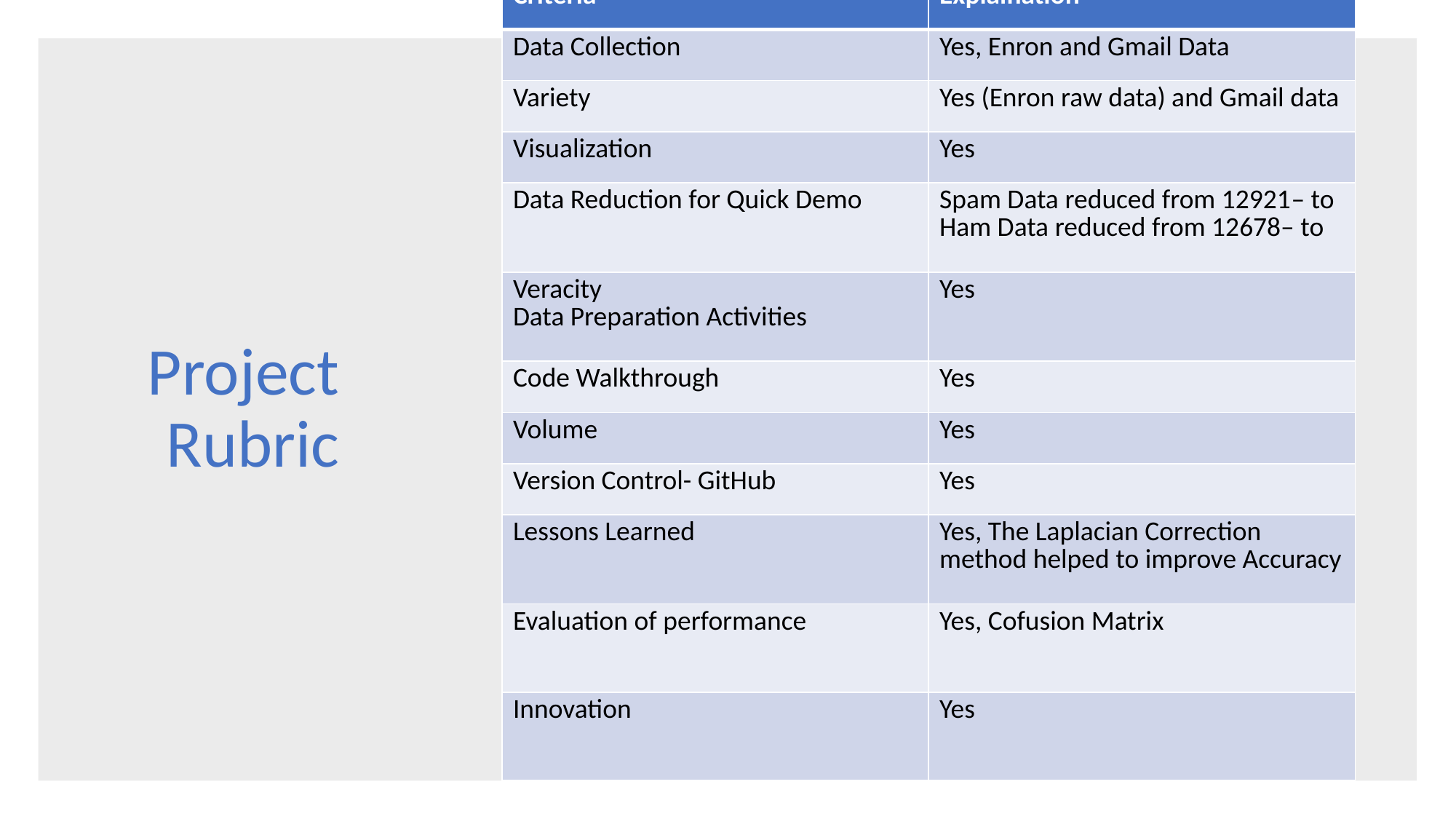

| Criteria | Explaination |
| --- | --- |
| Data Collection | Yes, Enron and Gmail Data |
| Variety | Yes (Enron raw data) and Gmail data |
| Visualization | Yes |
| Data Reduction for Quick Demo | Spam Data reduced from 12921– to Ham Data reduced from 12678– to |
| Veracity Data Preparation Activities | Yes |
| Code Walkthrough | Yes |
| Volume | Yes |
| Version Control- GitHub | Yes |
| Lessons Learned | Yes, The Laplacian Correction method helped to improve Accuracy |
| Evaluation of performance | Yes, Cofusion Matrix |
| Innovation | Yes |

# Project Rubric